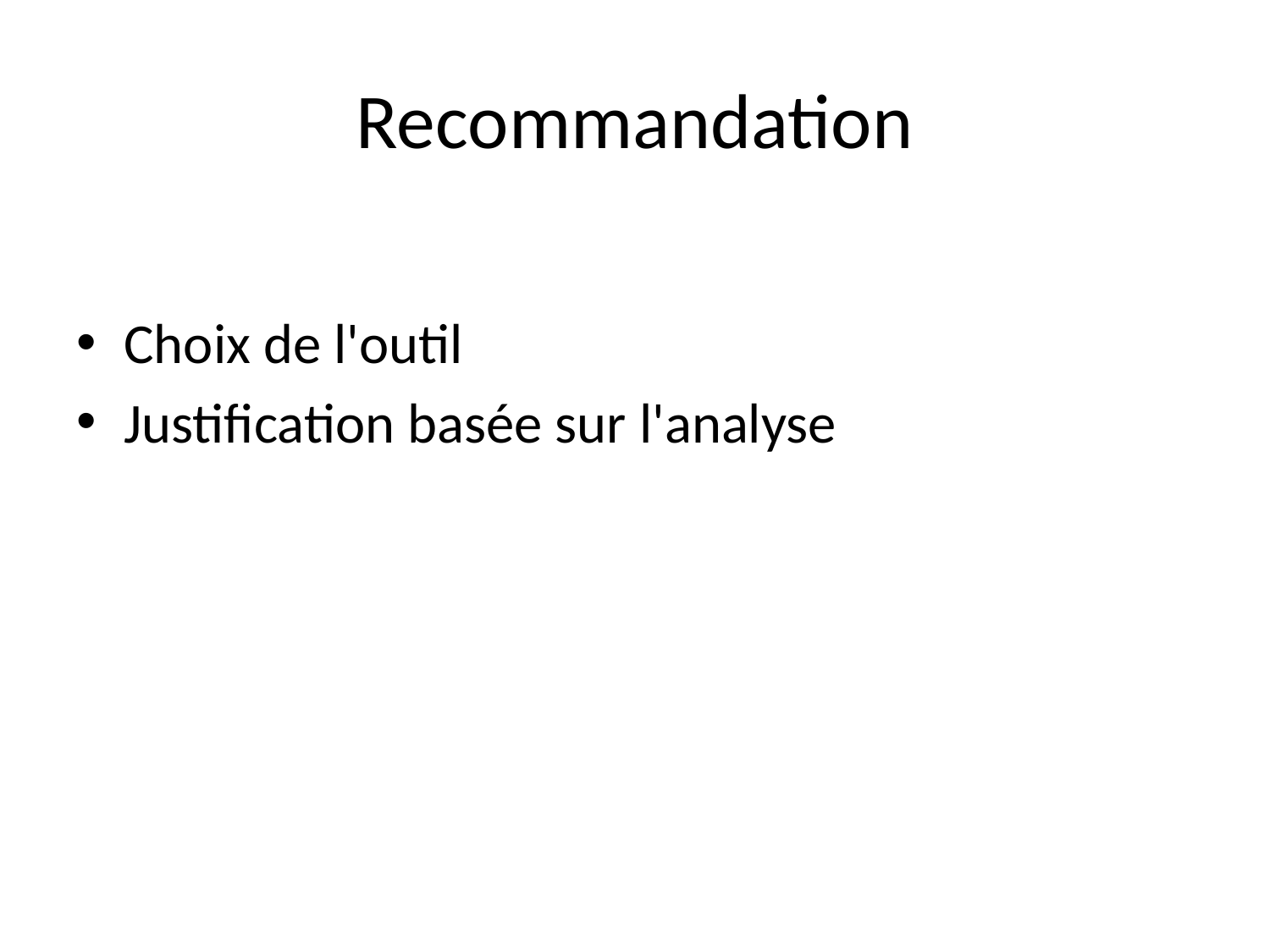

# Recommandation

Choix de l'outil
Justification basée sur l'analyse